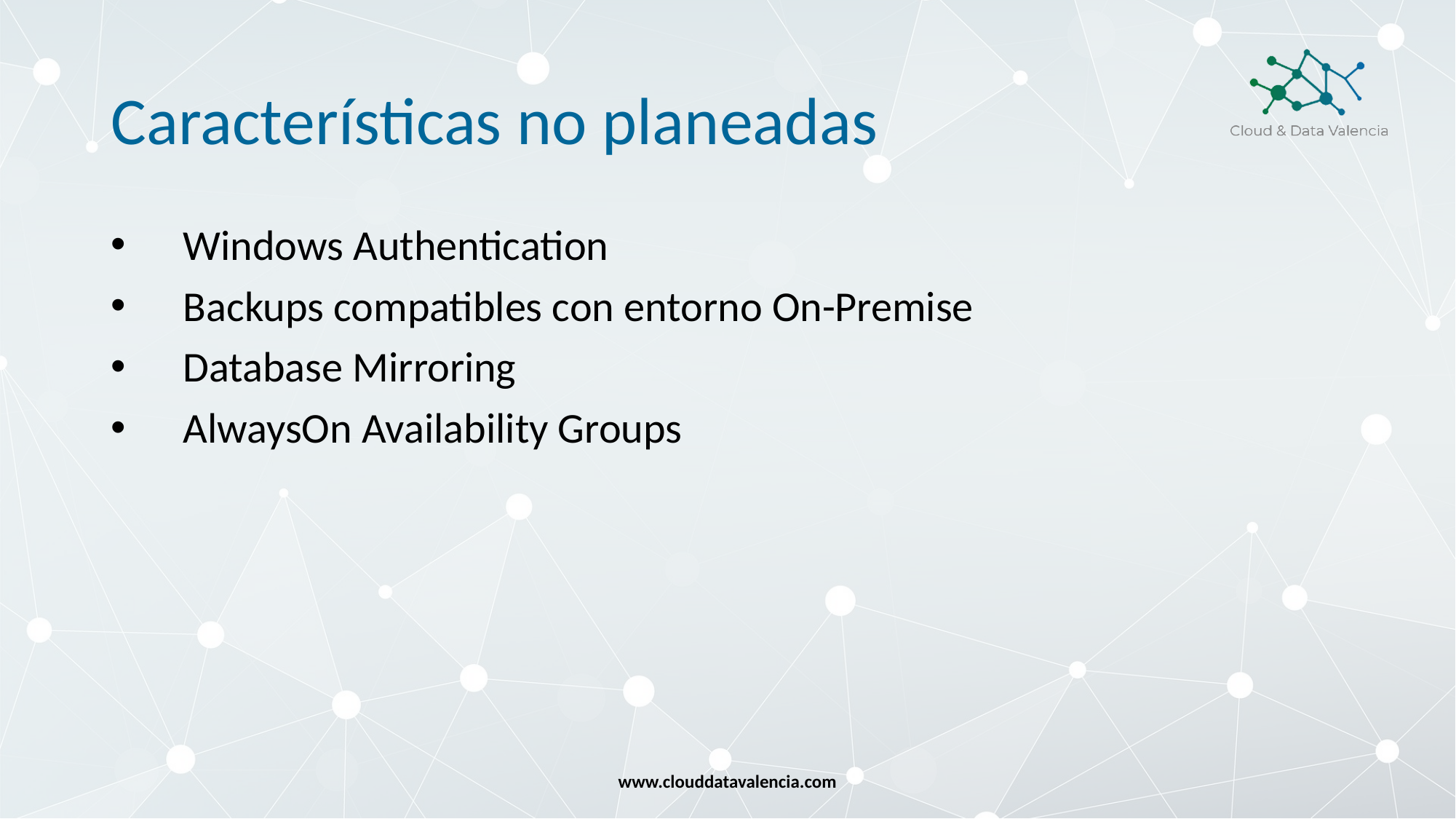

# Características no planeadas
Windows Authentication
Backups compatibles con entorno On-Premise
Database Mirroring
AlwaysOn Availability Groups